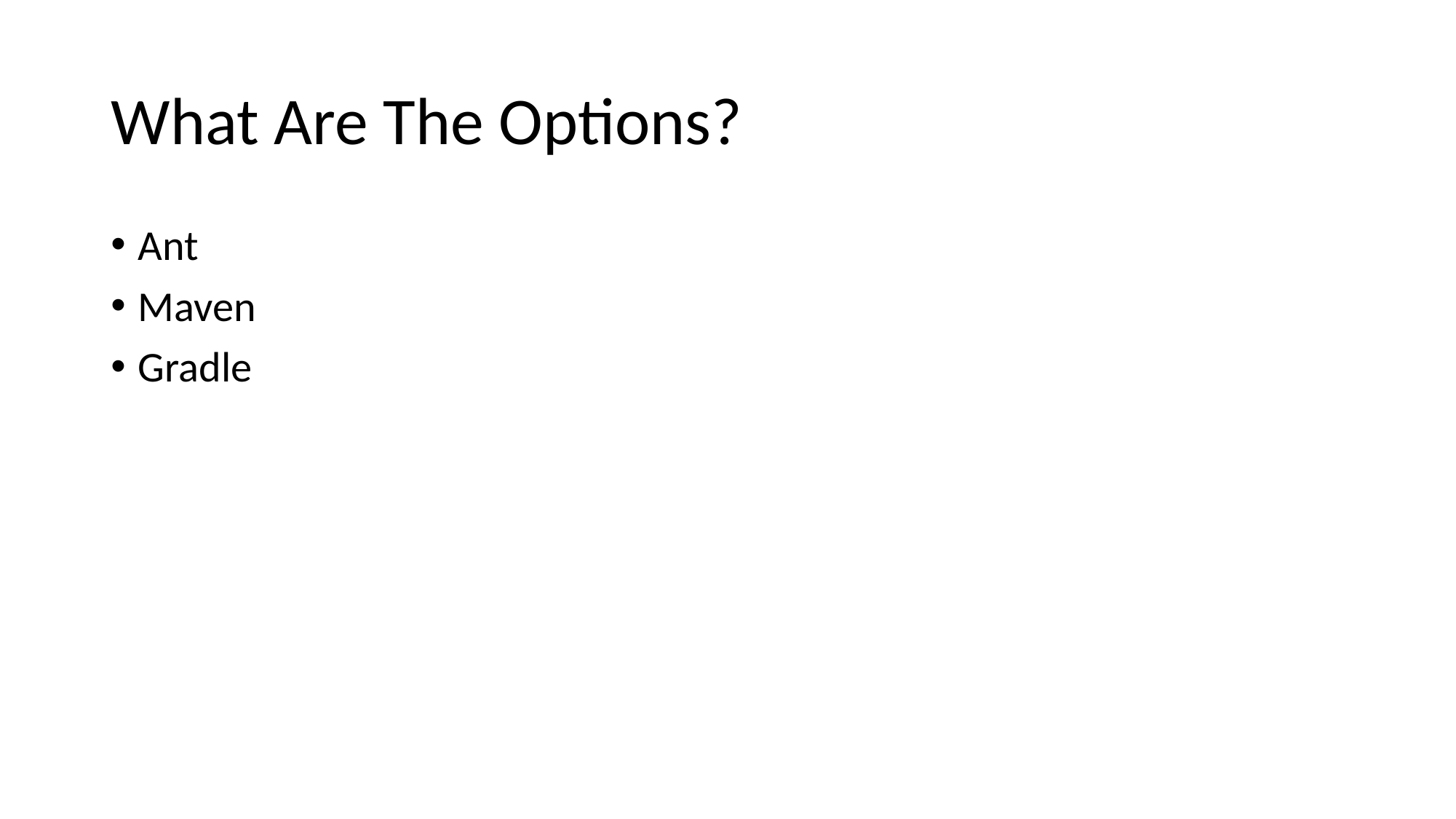

# What Are The Options?
Ant
Maven
Gradle